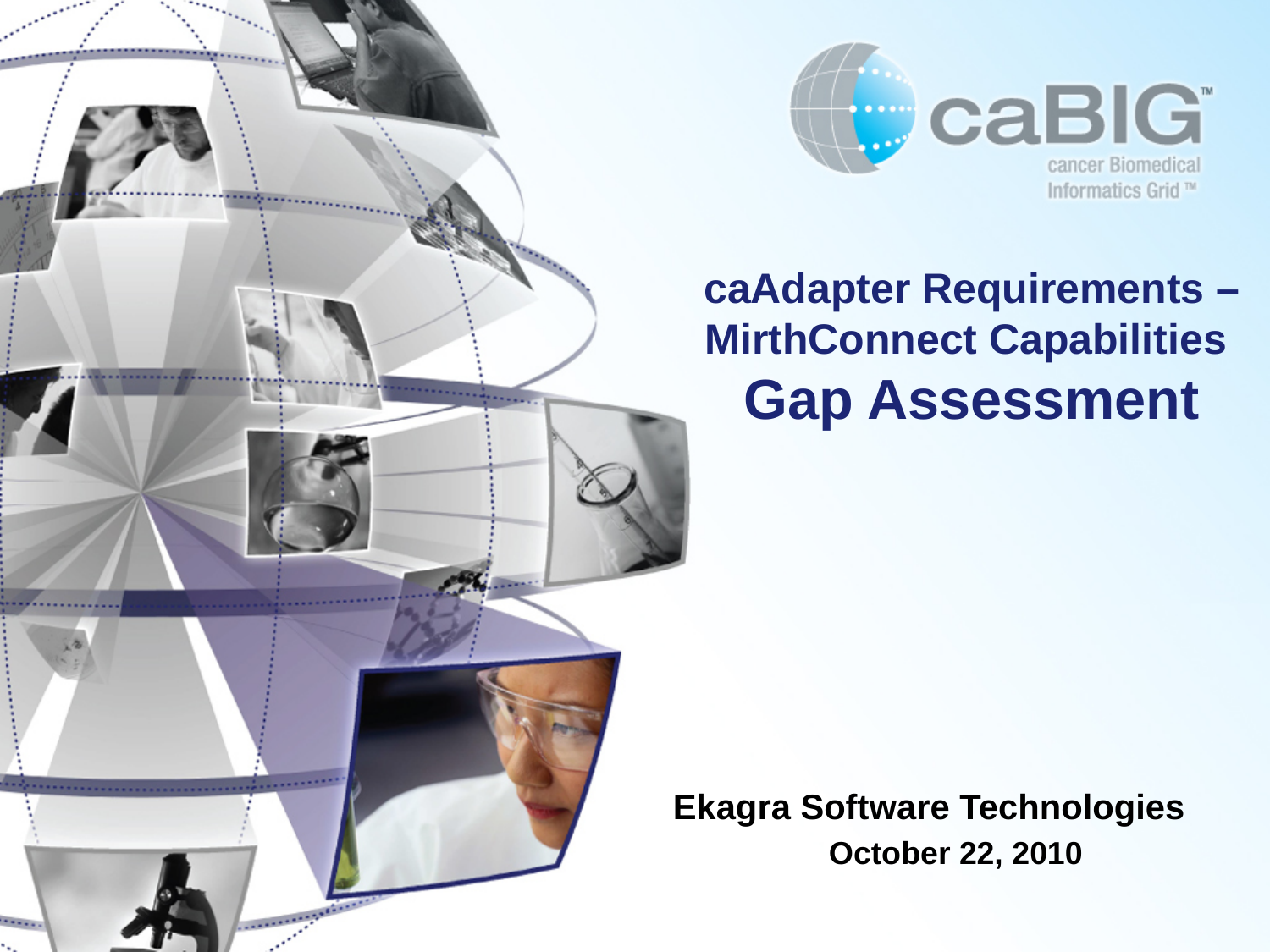

# caAdapter Requirements – MirthConnect Capabilities Gap Assessment

Ekagra Software Technologies
October 22, 2010